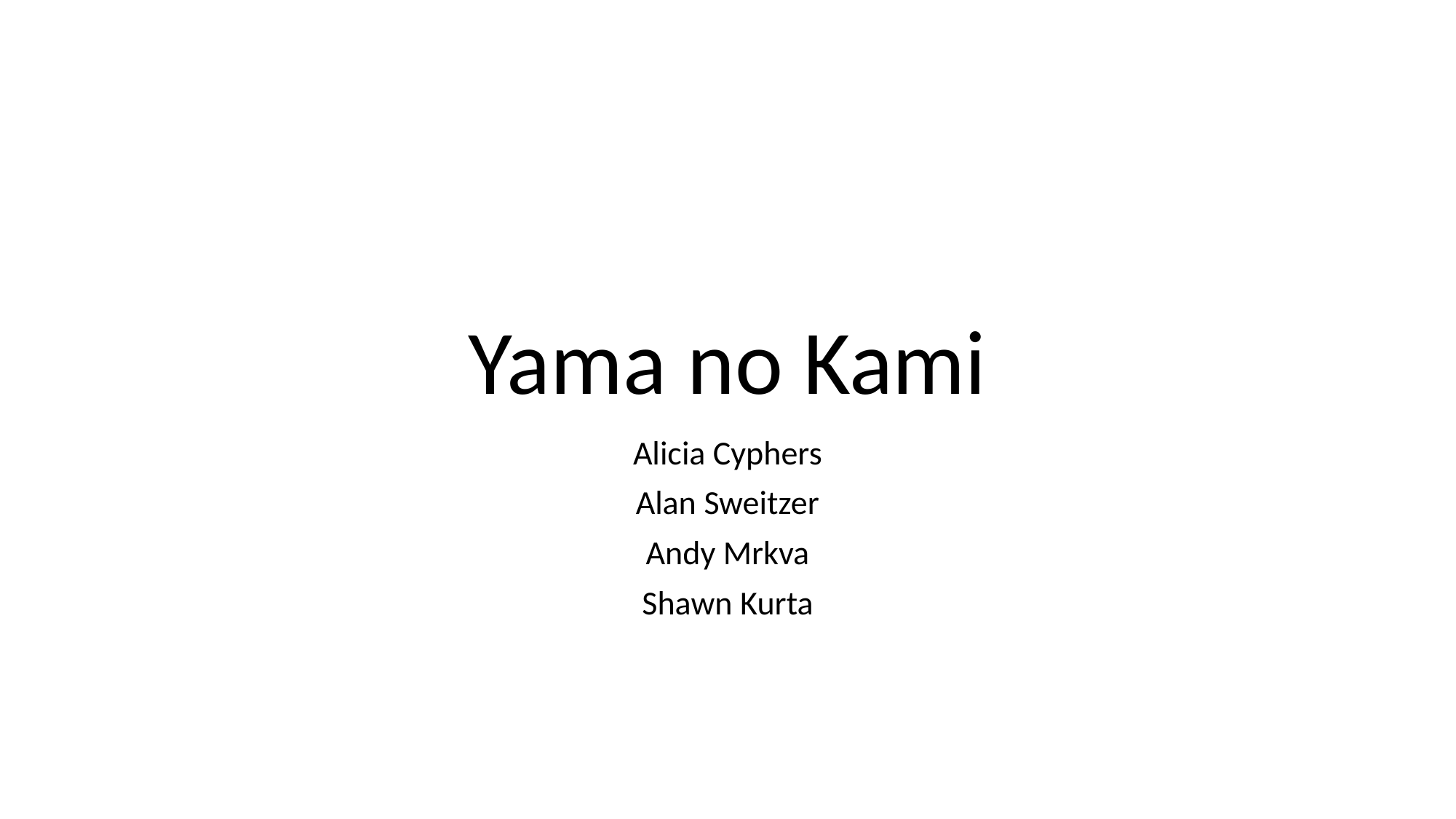

# Yama no Kami
Alicia Cyphers
Alan Sweitzer
Andy Mrkva
Shawn Kurta